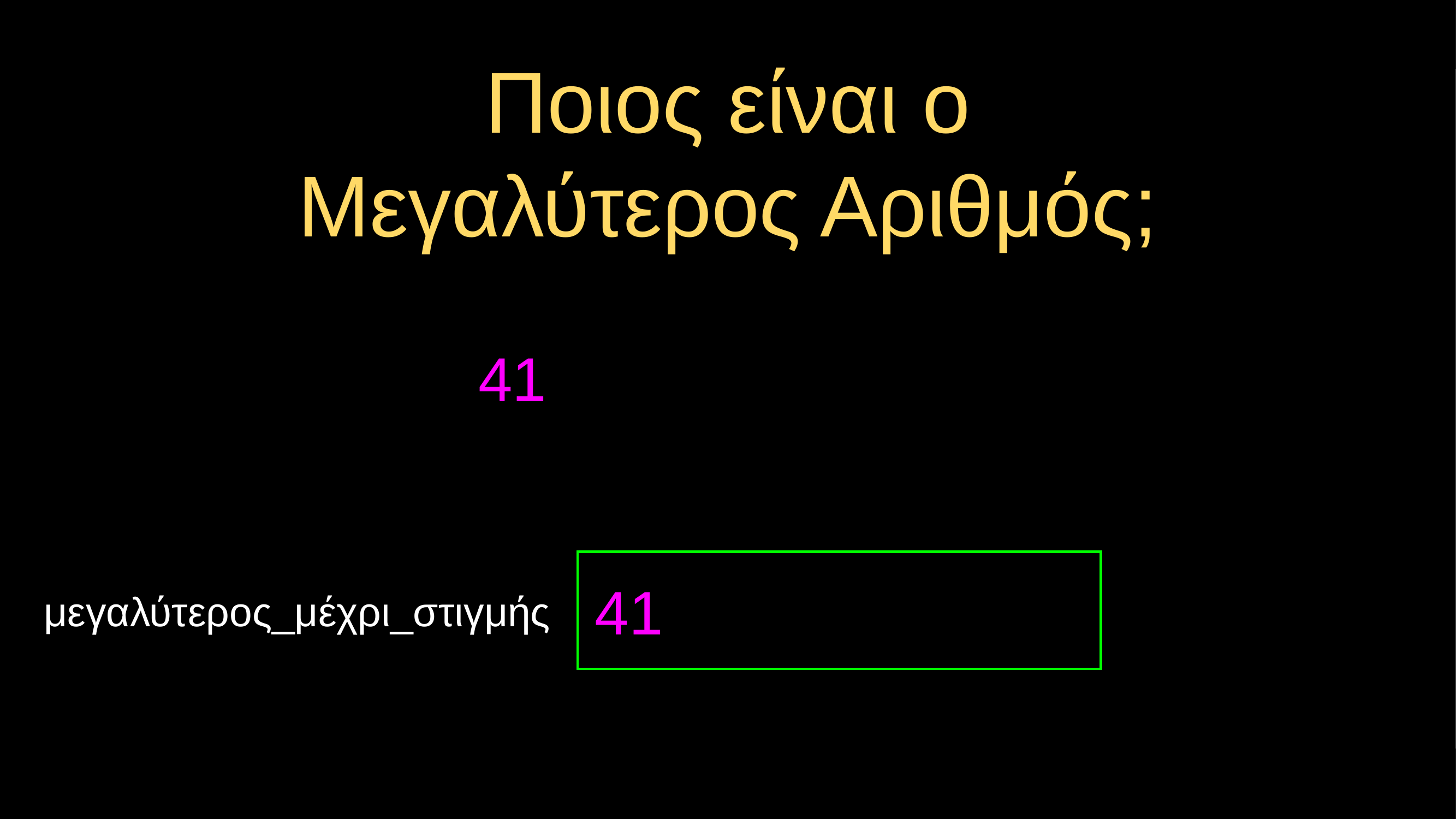

# Ποιος είναι ο Μεγαλύτερος Αριθμός;
41

41
μεγαλύτερος_μέχρι_στιγμής